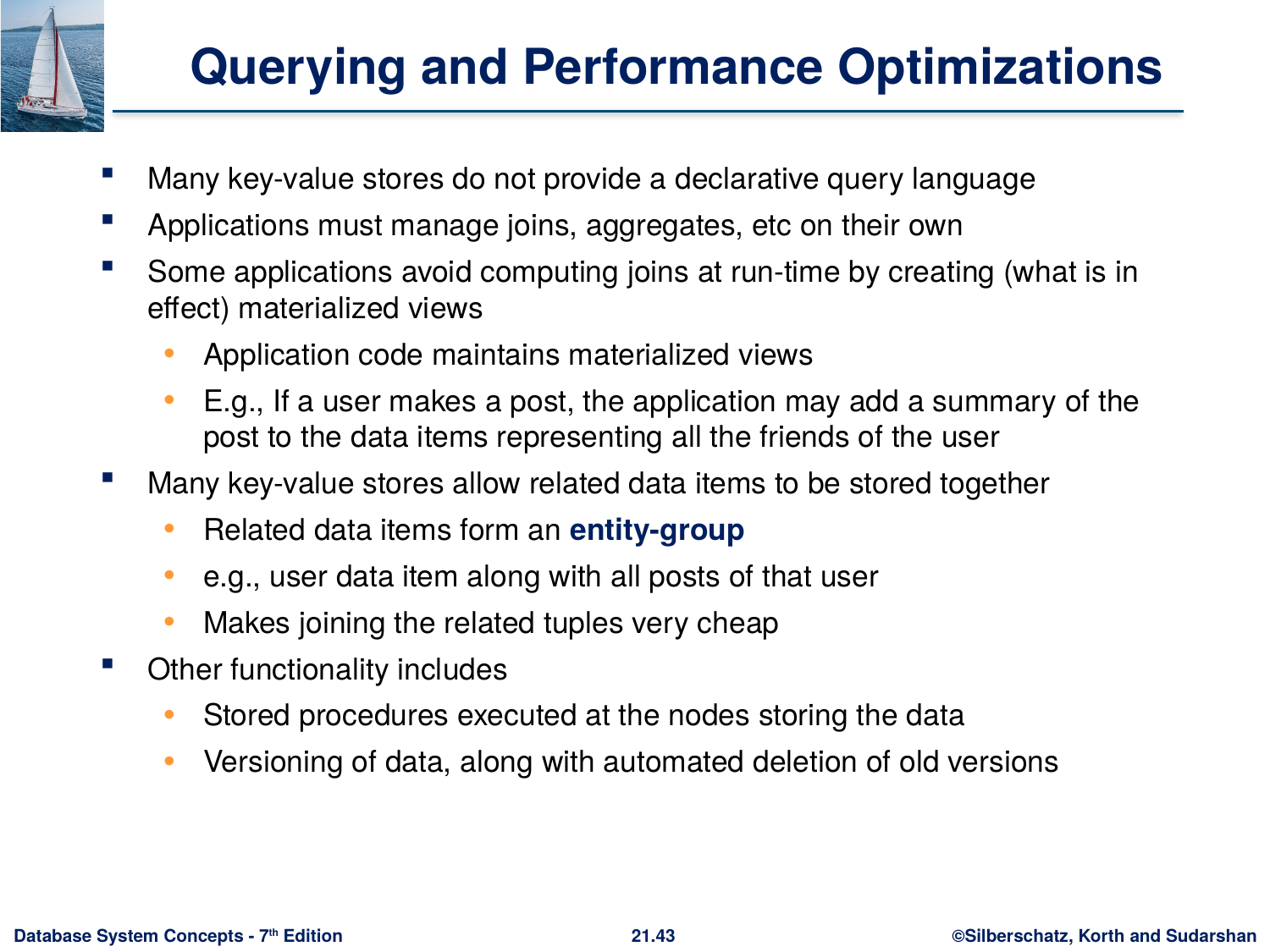

# Querying and Performance Optimizations
Many key-value stores do not provide a declarative query language
Applications must manage joins, aggregates, etc on their own
Some applications avoid computing joins at run-time by creating (what is in effect) materialized views
Application code maintains materialized views
E.g., If a user makes a post, the application may add a summary of the post to the data items representing all the friends of the user
Many key-value stores allow related data items to be stored together
Related data items form an entity-group
e.g., user data item along with all posts of that user
Makes joining the related tuples very cheap
Other functionality includes
Stored procedures executed at the nodes storing the data
Versioning of data, along with automated deletion of old versions